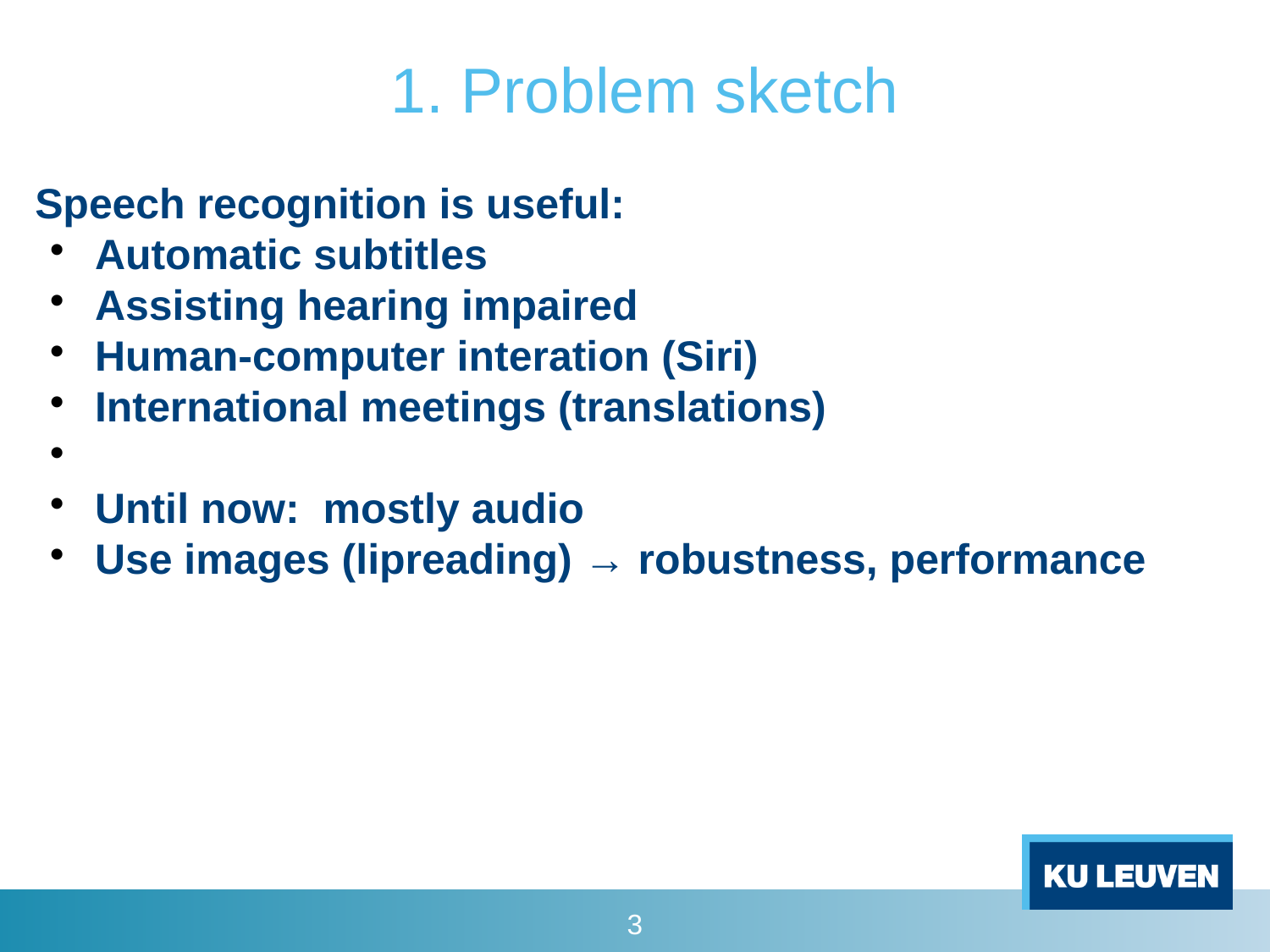

1. Problem sketch
Speech recognition is useful:
Automatic subtitles
Assisting hearing impaired
Human-computer interation (Siri)
International meetings (translations)

Until now:  mostly audio
Use images (lipreading) → robustness, performance

3